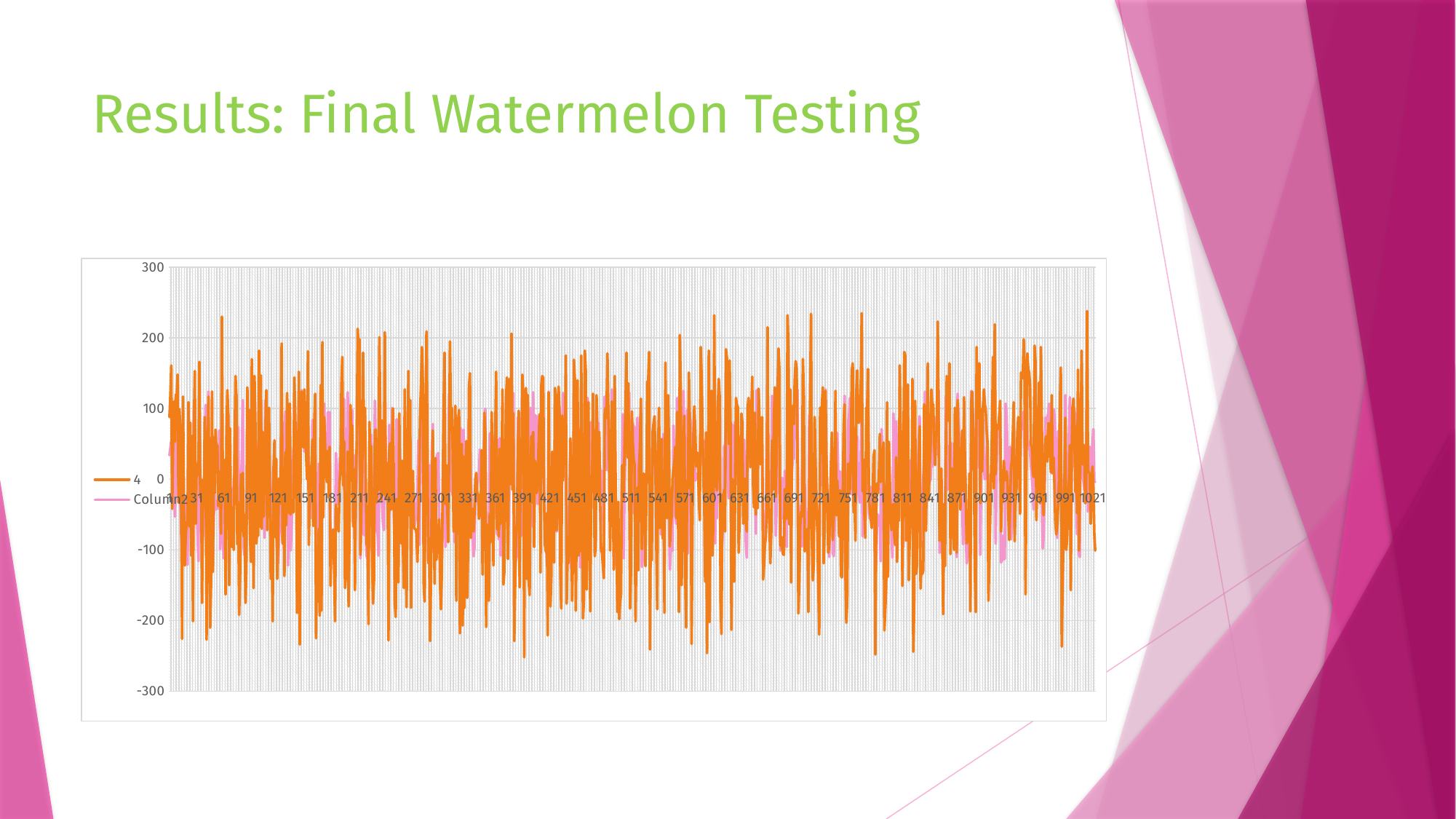

# Results: Final Watermelon Testing

### Chart

| Category | Column2 |  |
|---|---|---|